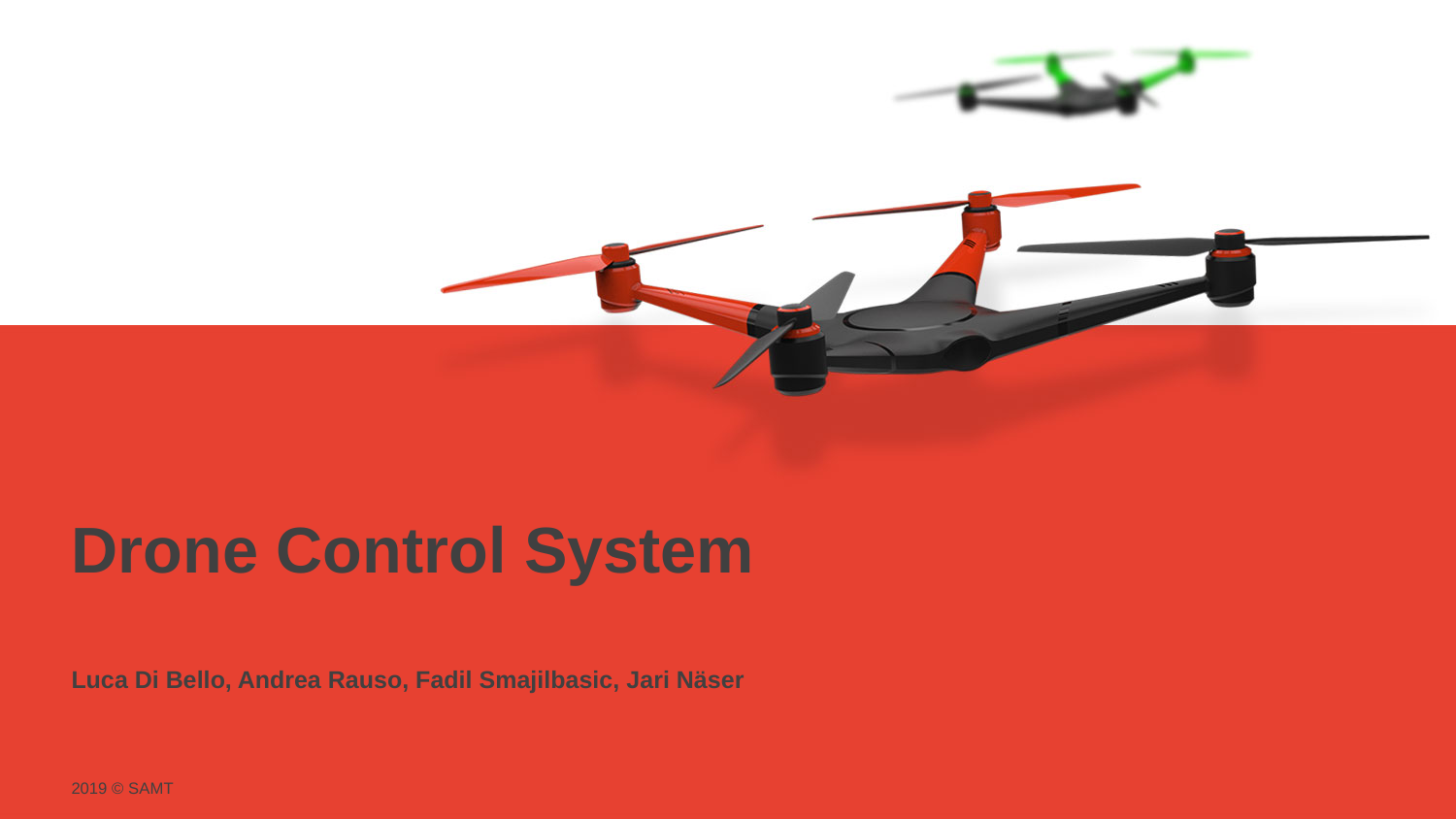

Drone Control System
Luca Di Bello, Andrea Rauso, Fadil Smajilbasic, Jari Näser
2019 © SAMT